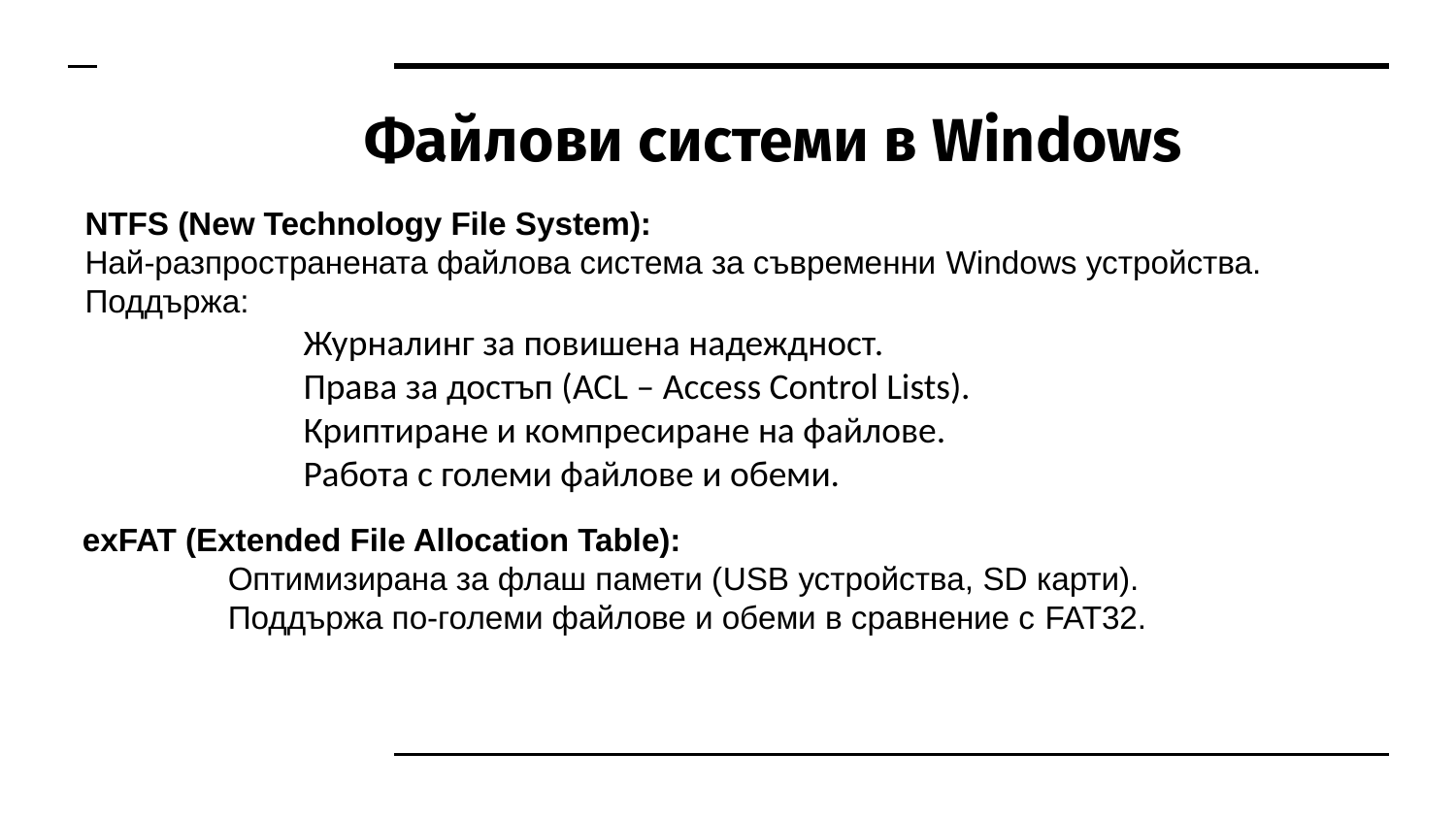

# Файлови системи в Windows
NTFS (New Technology File System):
Най-разпространената файлова система за съвременни Windows устройства.
Поддържа:
	Журналинг за повишена надеждност.
	Права за достъп (ACL – Access Control Lists).
	Криптиране и компресиране на файлове.
	Работа с големи файлове и обеми.

exFAT (Extended File Allocation Table):
	Оптимизирана за флаш памети (USB устройства, SD карти).
	Поддържа по-големи файлове и обеми в сравнение с FAT32.